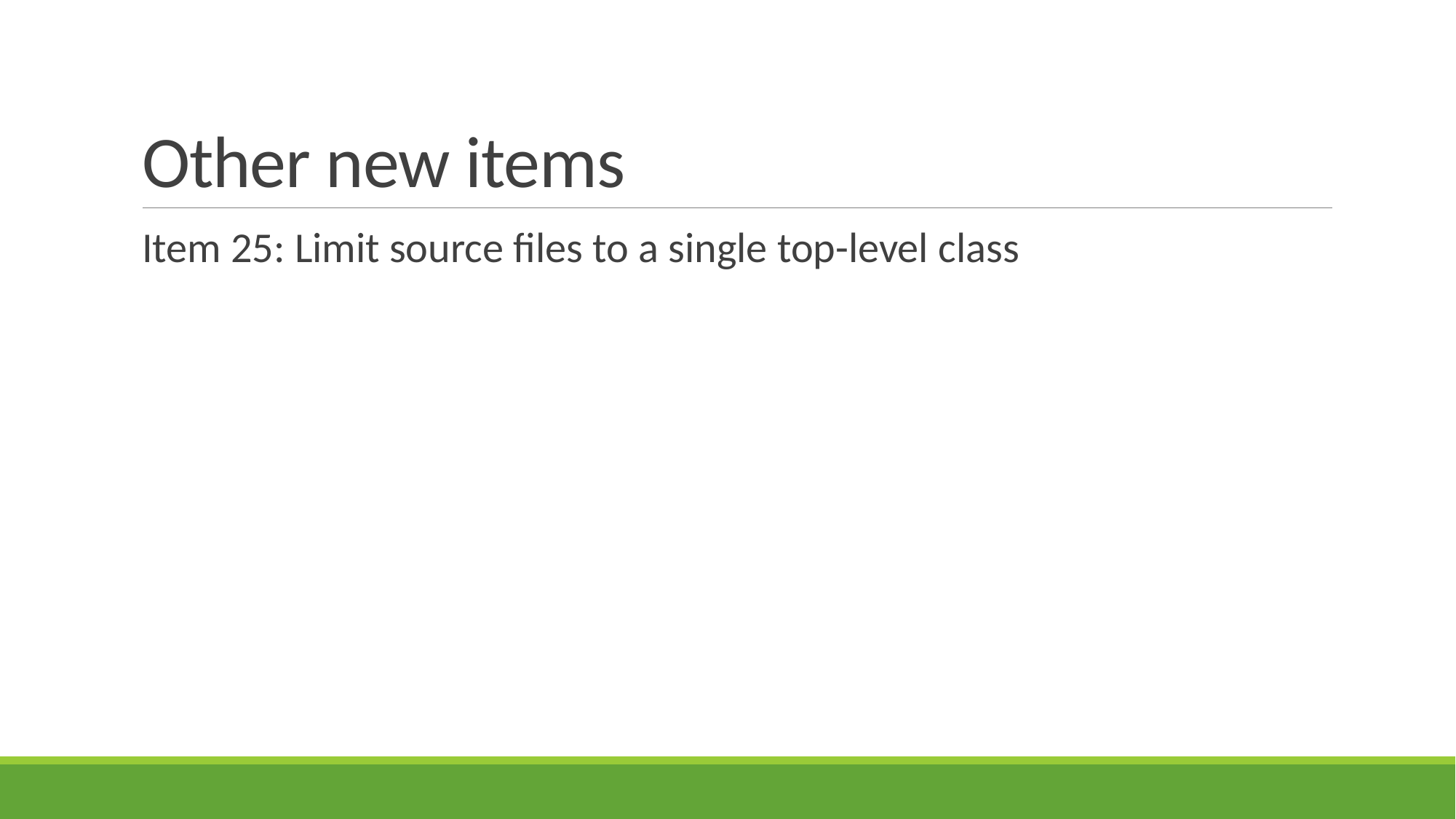

# Other new items
Item 25: Limit source files to a single top-level class